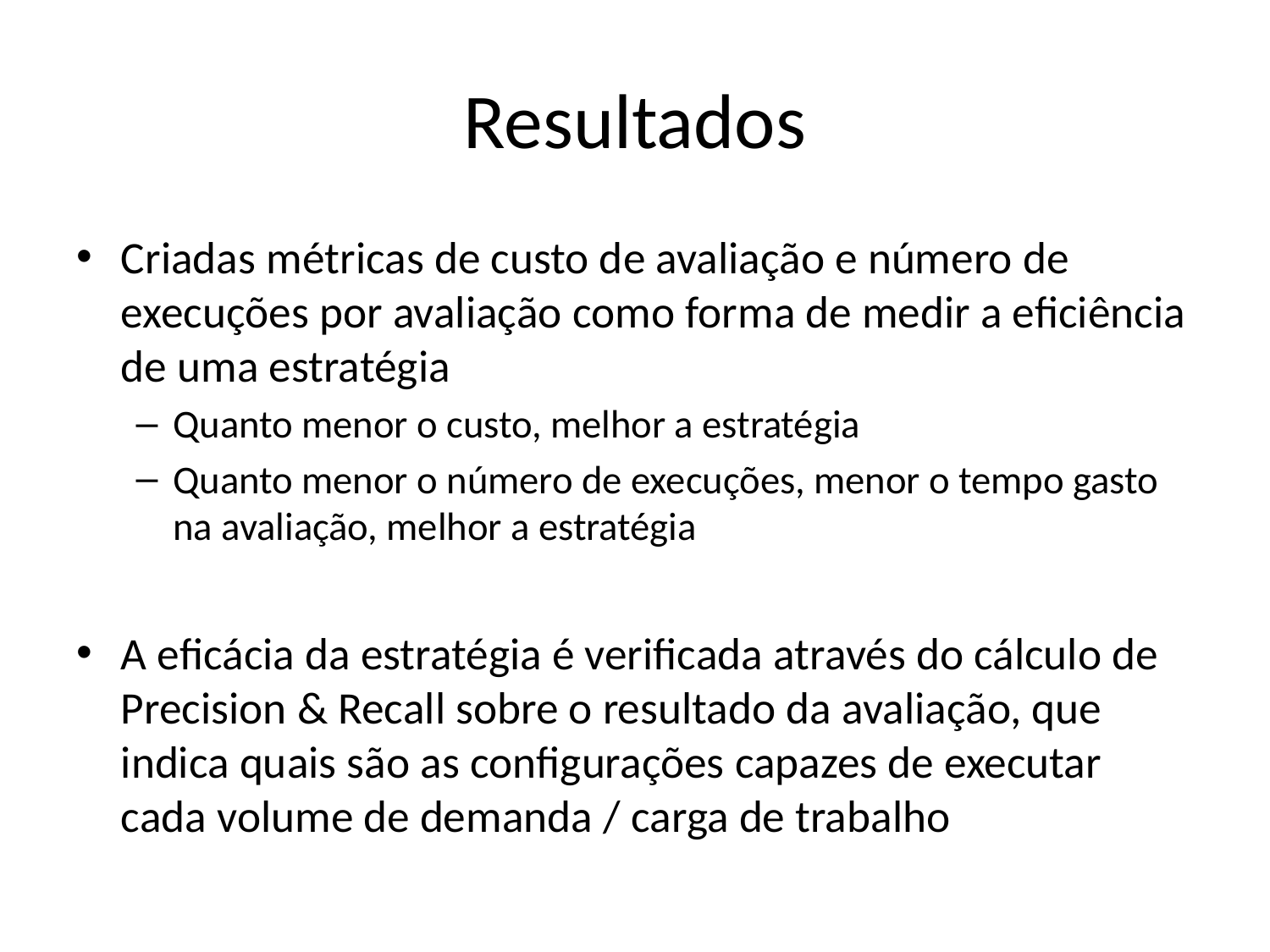

# Resultados
Criadas métricas de custo de avaliação e número de execuções por avaliação como forma de medir a eficiência de uma estratégia
Quanto menor o custo, melhor a estratégia
Quanto menor o número de execuções, menor o tempo gasto na avaliação, melhor a estratégia

A eficácia da estratégia é verificada através do cálculo de Precision & Recall sobre o resultado da avaliação, que indica quais são as configurações capazes de executar cada volume de demanda / carga de trabalho